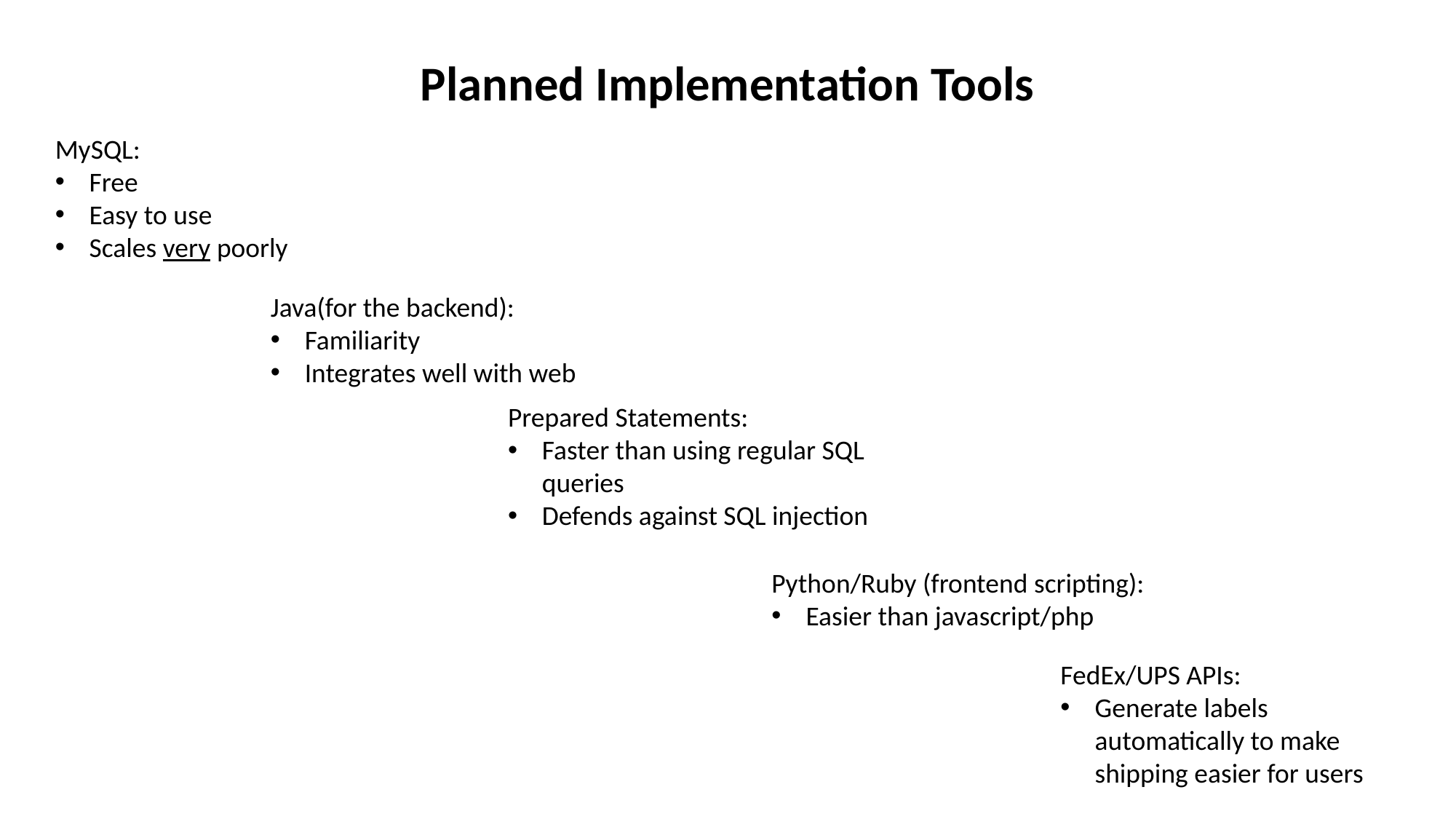

# Planned Implementation Tools
MySQL:
Free
Easy to use
Scales very poorly
Java(for the backend):
Familiarity
Integrates well with web
Prepared Statements:
Faster than using regular SQL queries
Defends against SQL injection
Python/Ruby (frontend scripting):
Easier than javascript/php
FedEx/UPS APIs:
Generate labels automatically to make shipping easier for users